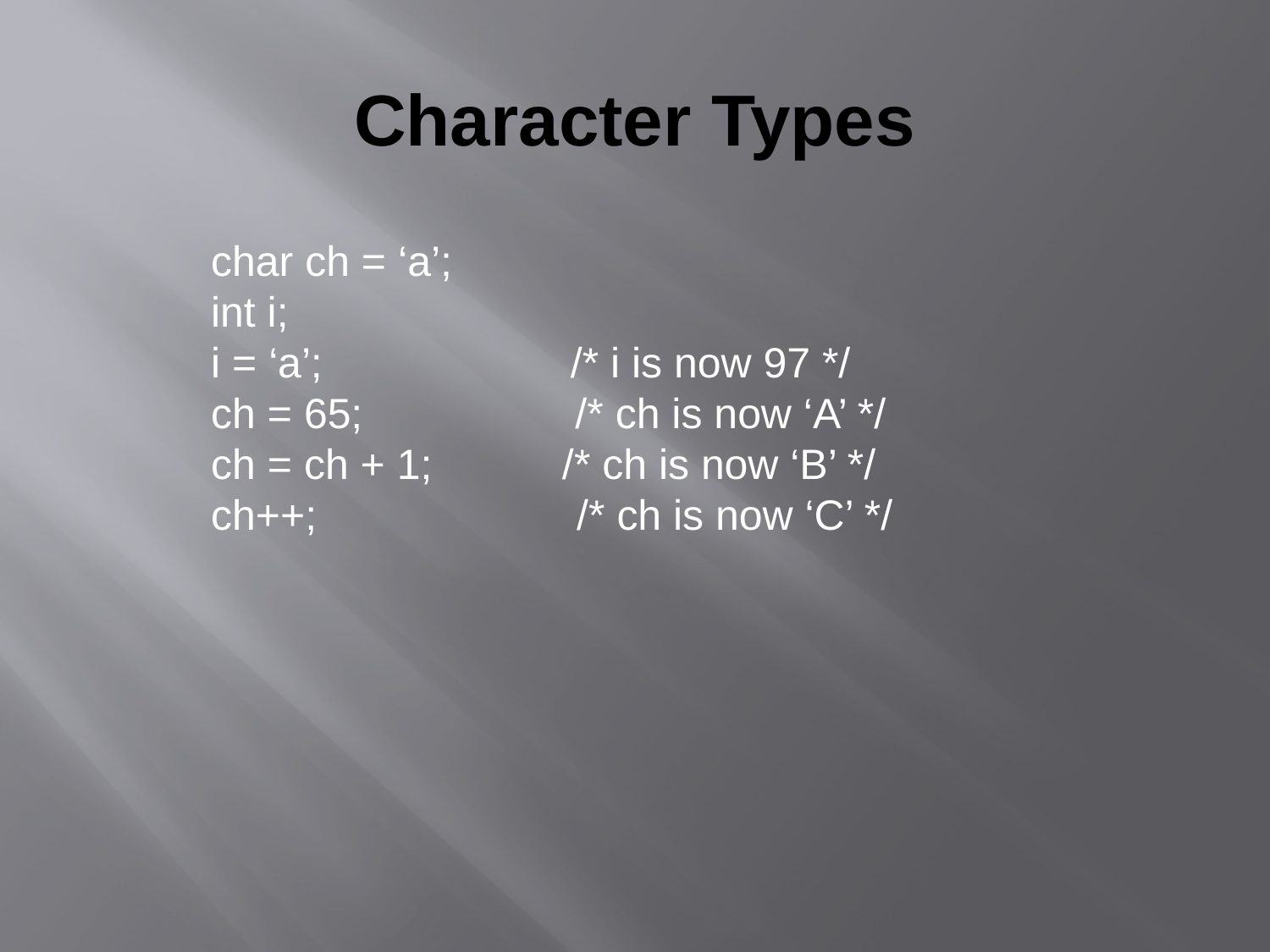

# Character Types
char ch = ‘a’;
int i;
i = ‘a’;                     /* i is now 97 */
ch = 65;                  /* ch is now ‘A’ */
ch = ch + 1;           /* ch is now ‘B’ */
ch++;                      /* ch is now ‘C’ */